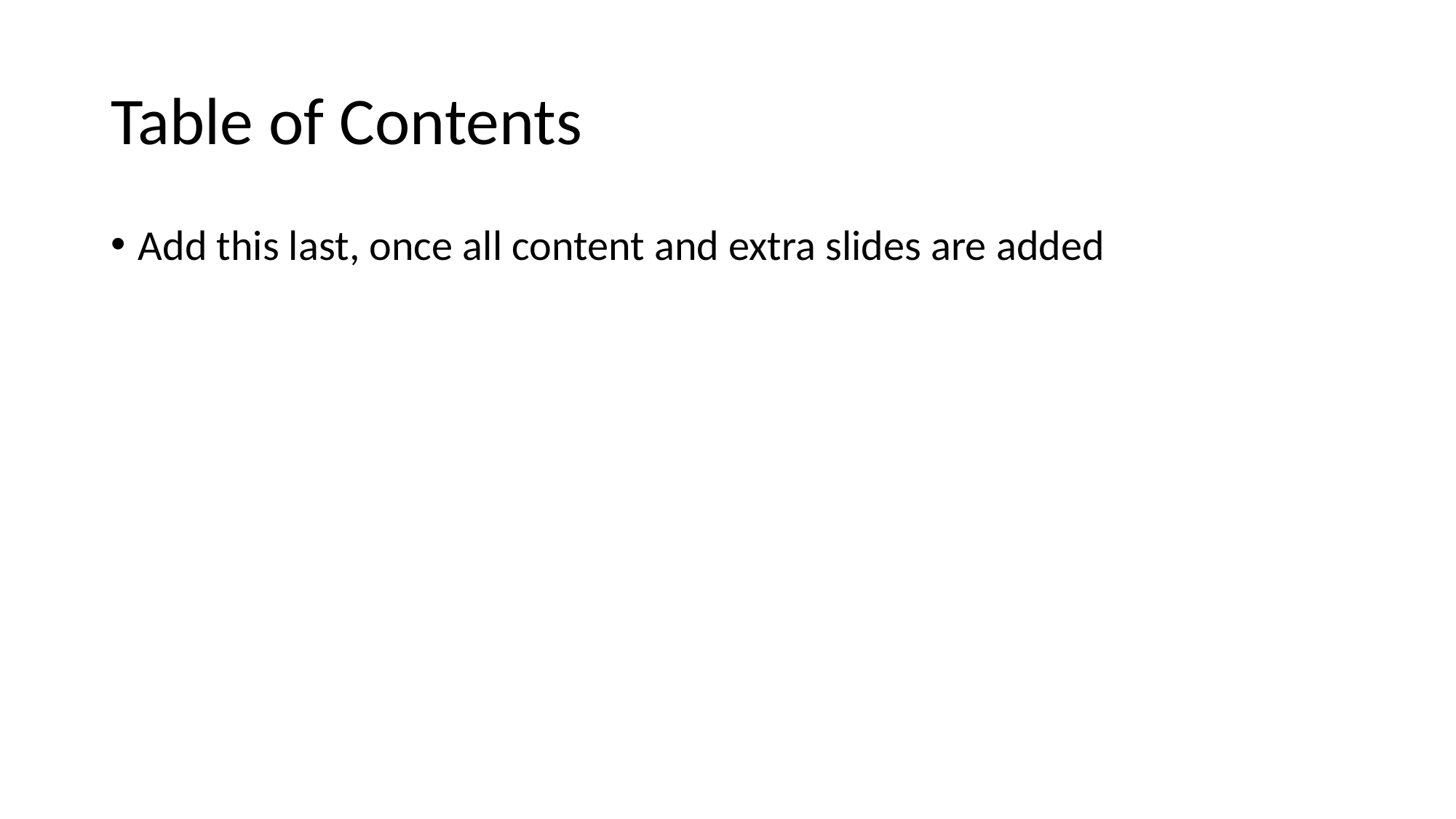

# Table of Contents
Add this last, once all content and extra slides are added